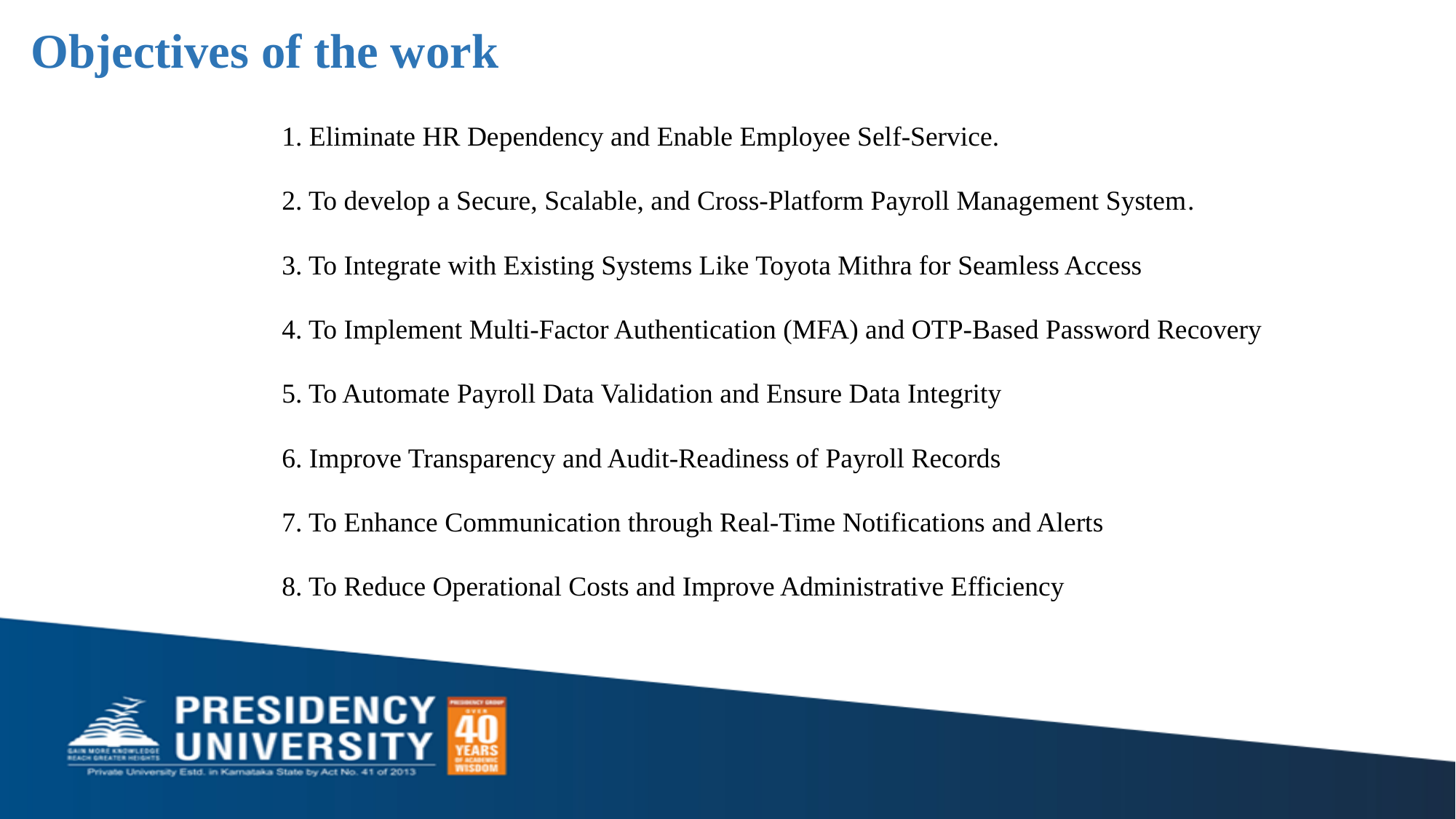

# Objectives of the work
1. Eliminate HR Dependency and Enable Employee Self-Service.
2. To develop a Secure, Scalable, and Cross-Platform Payroll Management System.
3. To Integrate with Existing Systems Like Toyota Mithra for Seamless Access
4. To Implement Multi-Factor Authentication (MFA) and OTP-Based Password Recovery
5. To Automate Payroll Data Validation and Ensure Data Integrity
6. Improve Transparency and Audit-Readiness of Payroll Records
7. To Enhance Communication through Real-Time Notifications and Alerts
8. To Reduce Operational Costs and Improve Administrative Efficiency
9